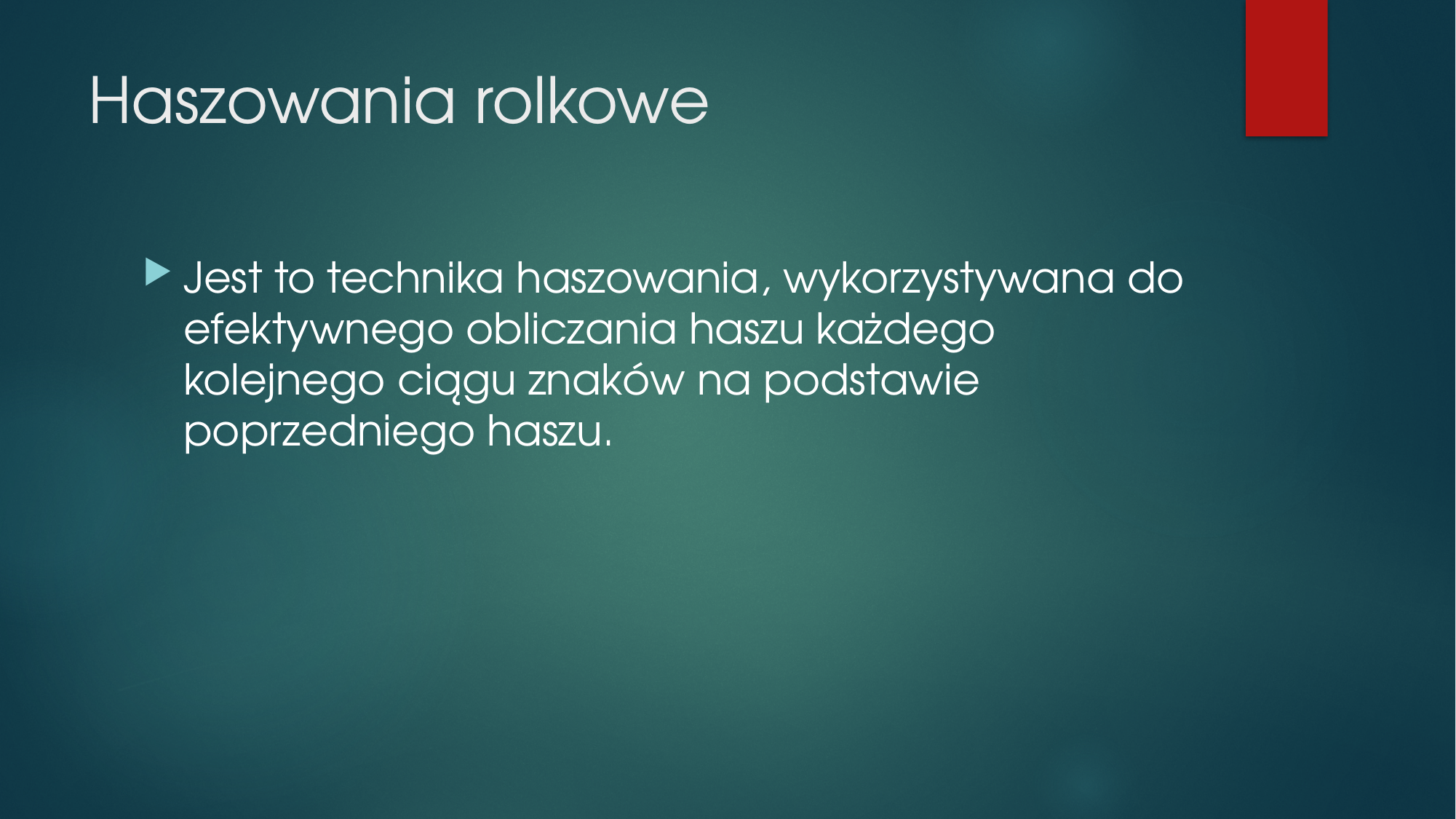

# Haszowania rolkowe
Jest to technika haszowania, wykorzystywana do efektywnego obliczania haszu każdego kolejnego ciągu znaków na podstawie poprzedniego haszu.